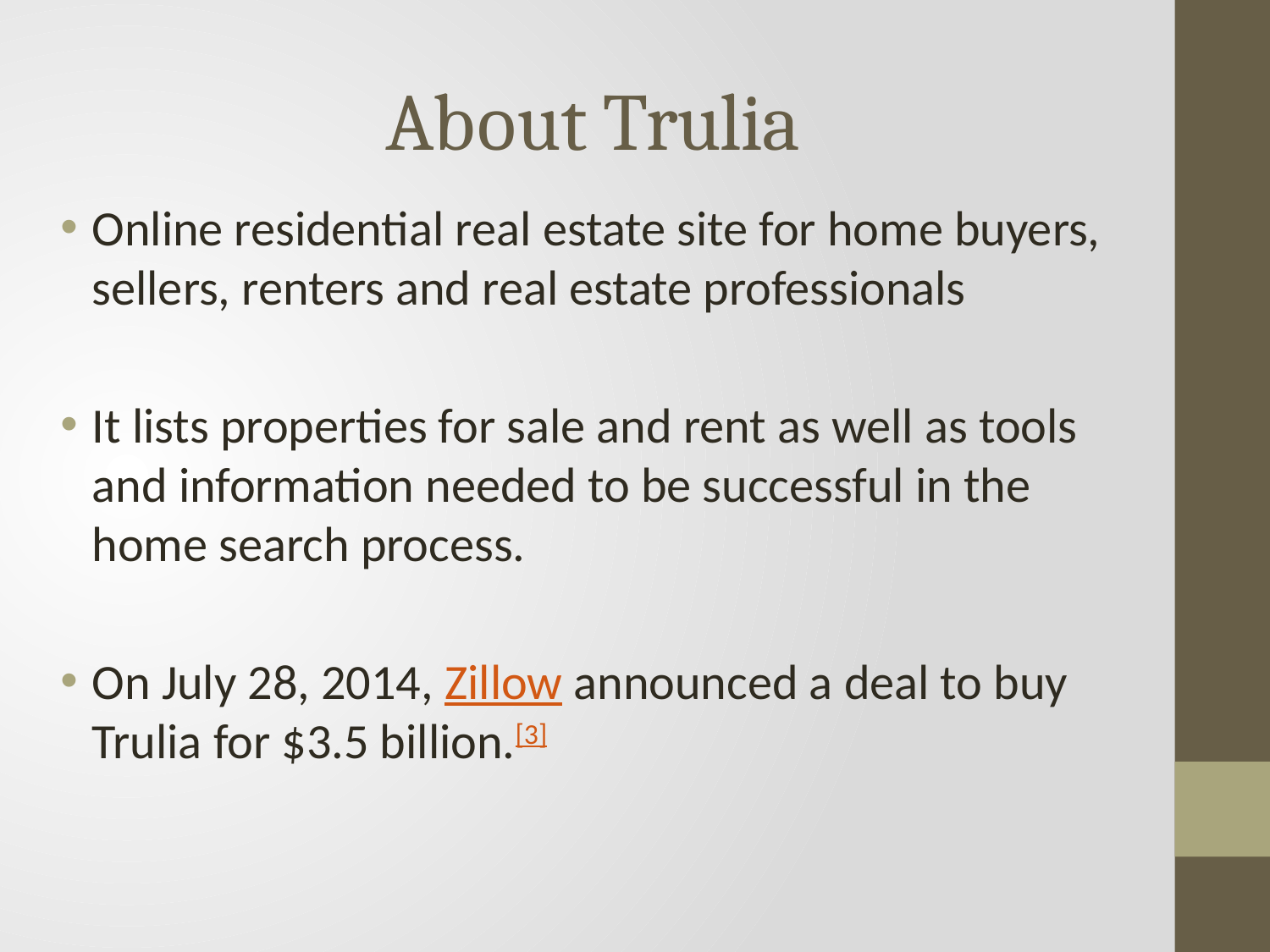

# About Trulia
Online residential real estate site for home buyers, sellers, renters and real estate professionals

It lists properties for sale and rent as well as tools and information needed to be successful in the home search process.

On July 28, 2014, Zillow announced a deal to buy Trulia for $3.5 billion.[3]